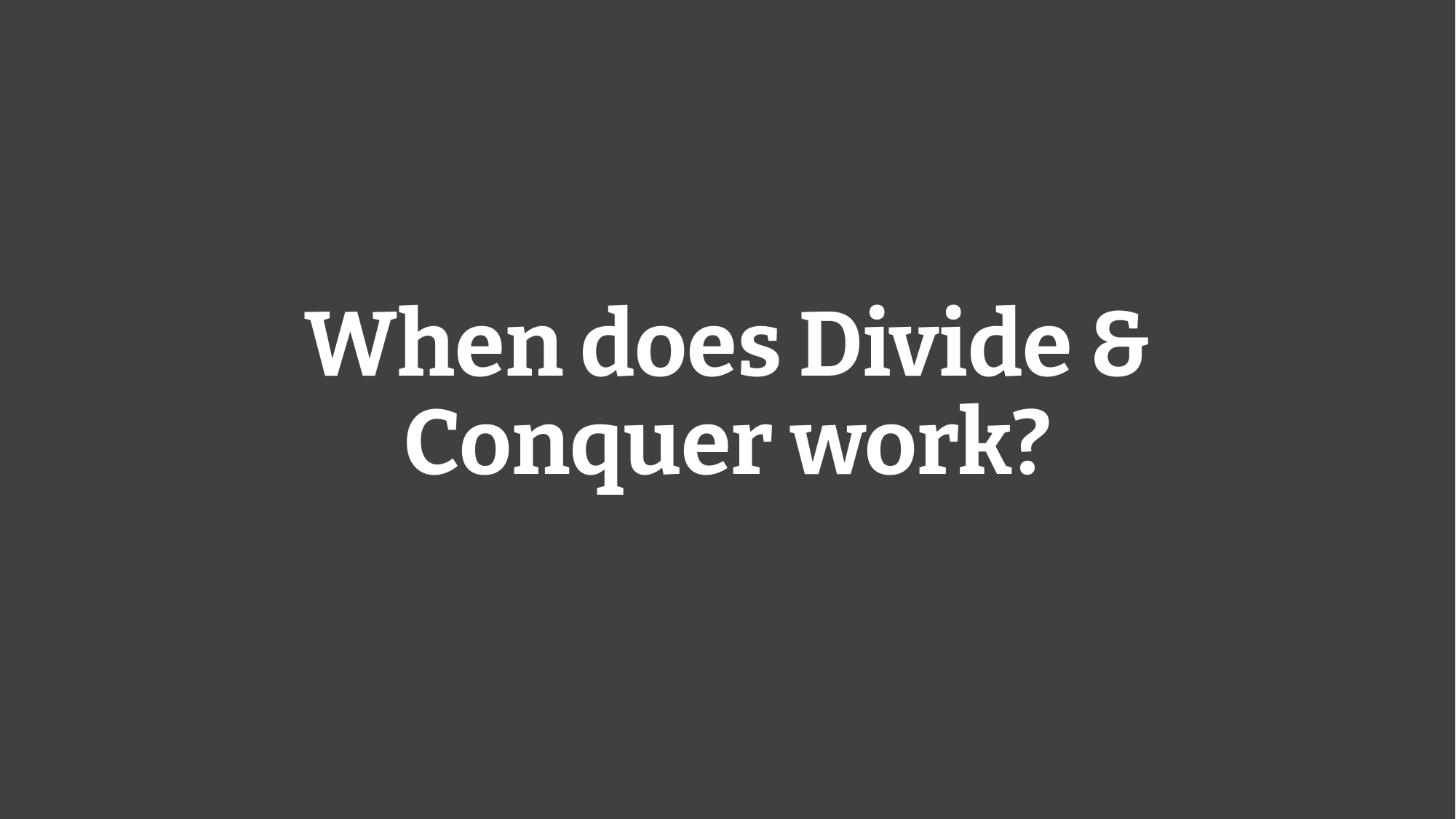

# When does Divide & Conquer work?